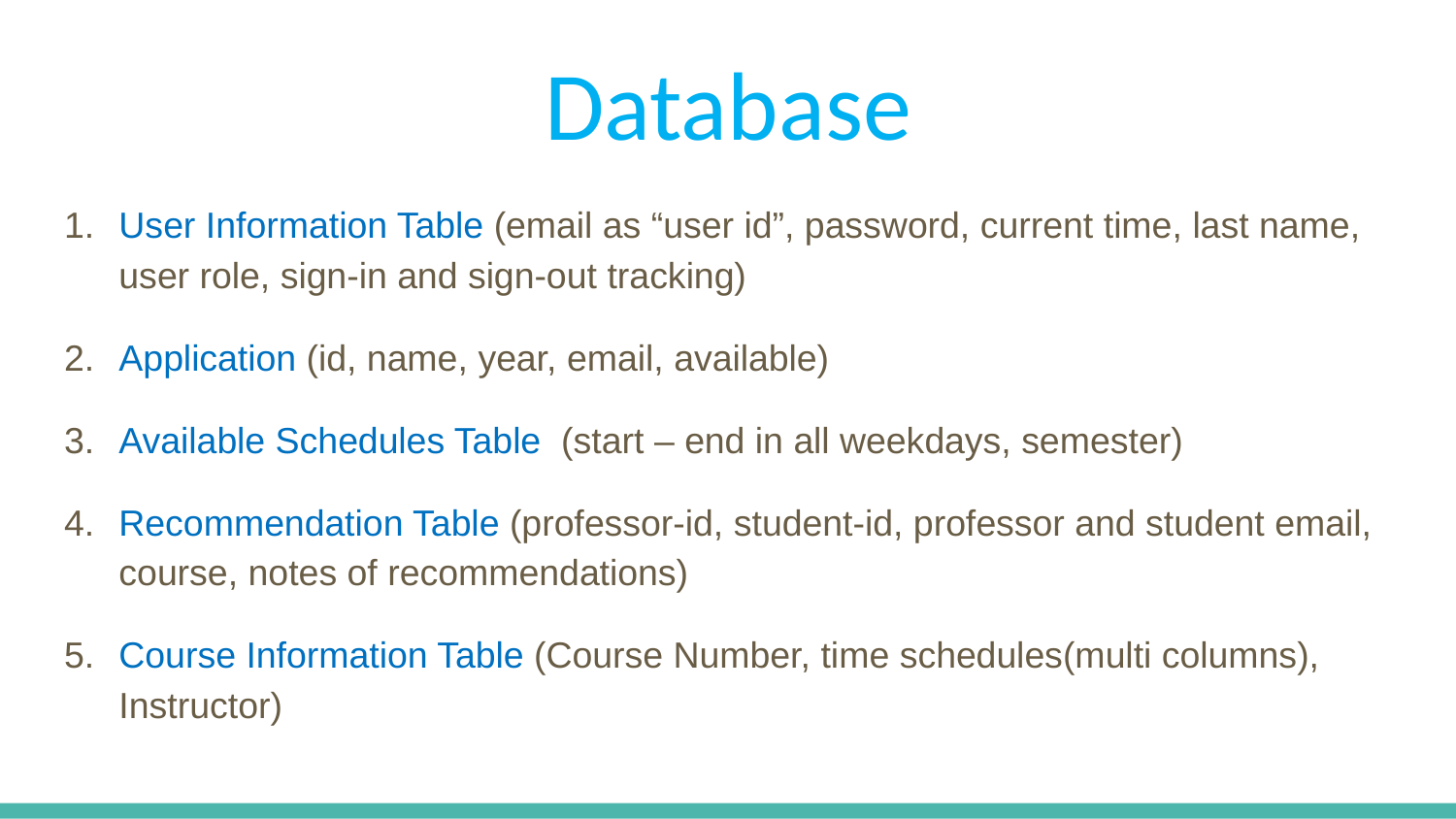

# Database
User Information Table (email as “user id”, password, current time, last name, user role, sign-in and sign-out tracking)
Application (id, name, year, email, available)
Available Schedules Table  (start – end in all weekdays, semester)
Recommendation Table (professor-id, student-id, professor and student email, course, notes of recommendations)
Course Information Table (Course Number, time schedules(multi columns), Instructor)